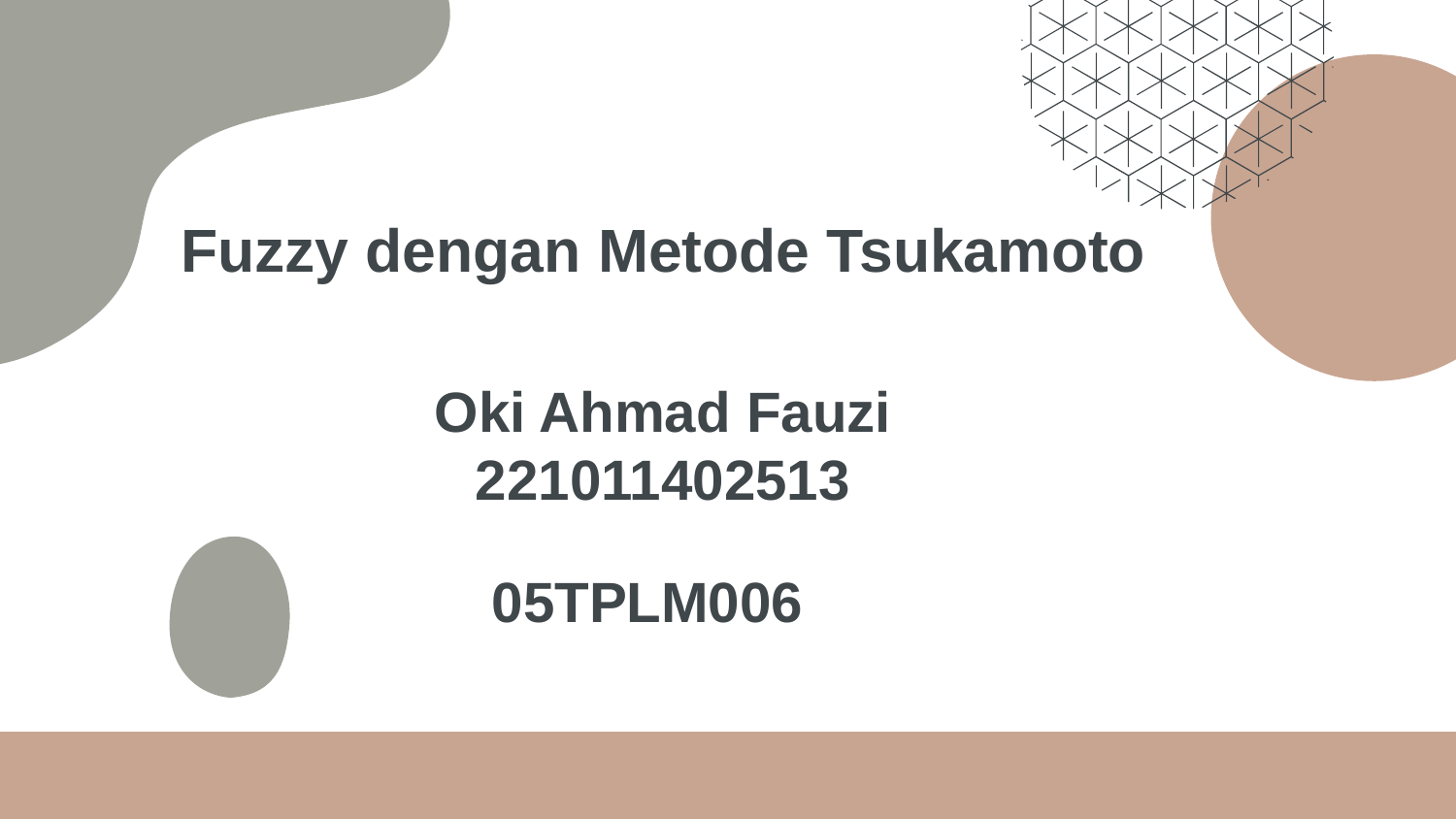

# Fuzzy dengan Metode Tsukamoto
Oki Ahmad Fauzi
221011402513
05TPLM006